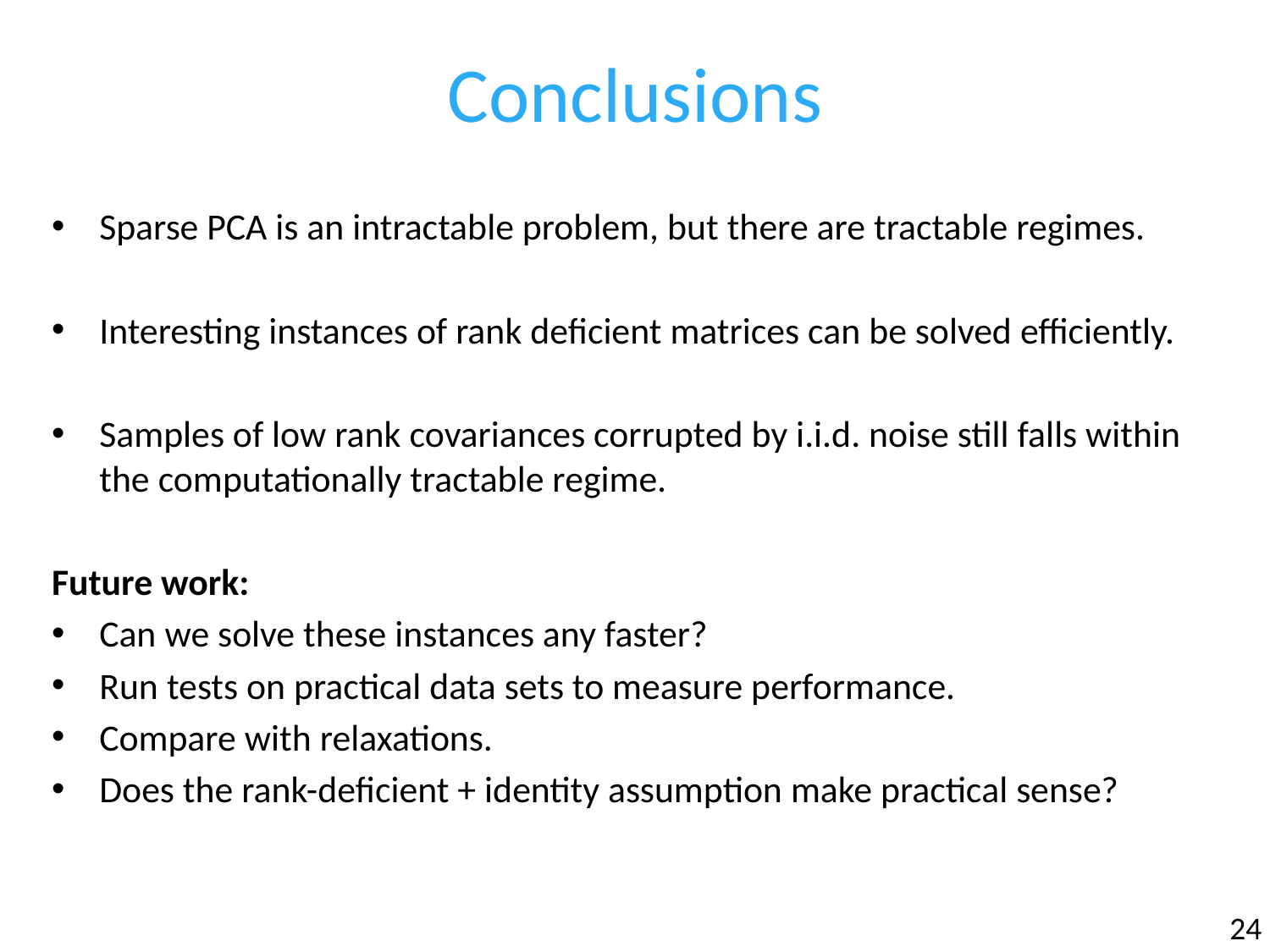

# Conclusions
Sparse PCA is an intractable problem, but there are tractable regimes.

Interesting instances of rank deficient matrices can be solved efficiently.

Samples of low rank covariances corrupted by i.i.d. noise still falls within the computationally tractable regime.

Future work:
Can we solve these instances any faster?
Run tests on practical data sets to measure performance.
Compare with relaxations.
Does the rank-deficient + identity assumption make practical sense?

24